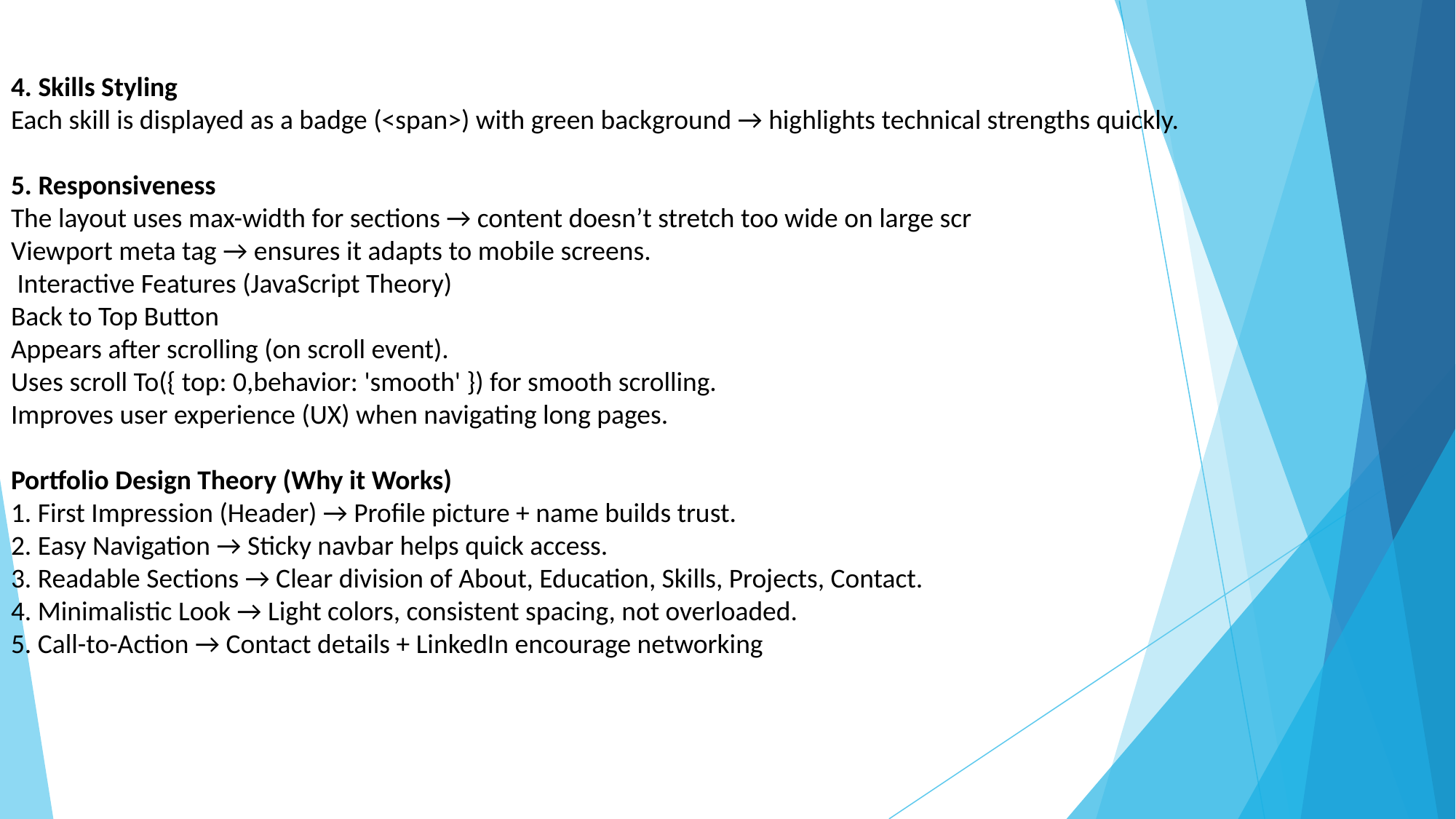

4. Skills Styling
Each skill is displayed as a badge (<span>) with green background → highlights technical strengths quickly.

5. Responsiveness
The layout uses max-width for sections → content doesn’t stretch too wide on large scr
Viewport meta tag → ensures it adapts to mobile screens.
 Interactive Features (JavaScript Theory)
Back to Top Button
Appears after scrolling (on scroll event).
Uses scroll To({ top: 0,behavior: 'smooth' }) for smooth scrolling.
Improves user experience (UX) when navigating long pages.

Portfolio Design Theory (Why it Works)
1. First Impression (Header) → Profile picture + name builds trust.
2. Easy Navigation → Sticky navbar helps quick access.
3. Readable Sections → Clear division of About, Education, Skills, Projects, Contact.
4. Minimalistic Look → Light colors, consistent spacing, not overloaded.
5. Call-to-Action → Contact details + LinkedIn encourage networking

---